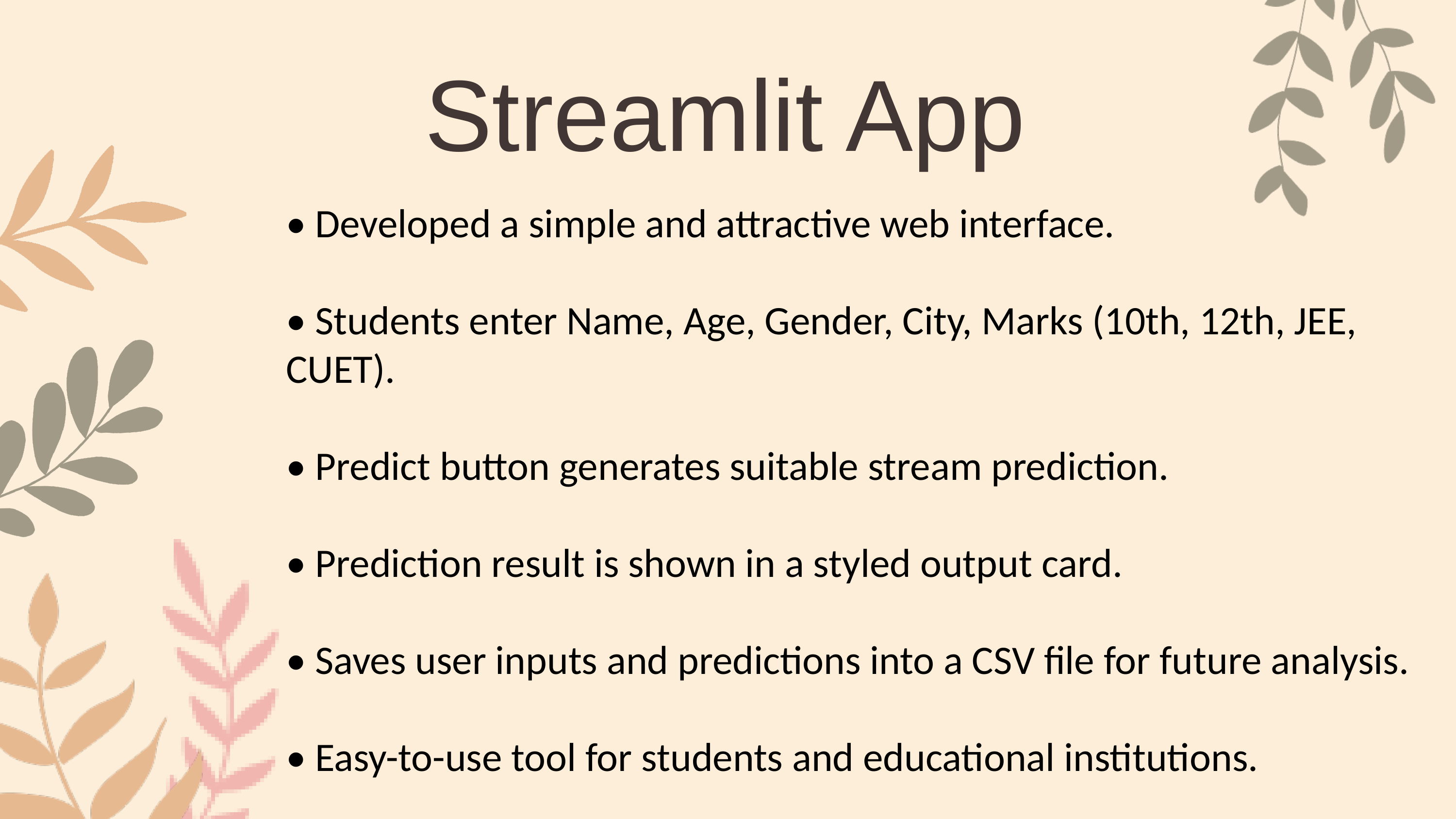

Streamlit App
• Developed a simple and attractive web interface.

• Students enter Name, Age, Gender, City, Marks (10th, 12th, JEE, CUET).

• Predict button generates suitable stream prediction.

• Prediction result is shown in a styled output card.

• Saves user inputs and predictions into a CSV file for future analysis.

• Easy-to-use tool for students and educational institutions.